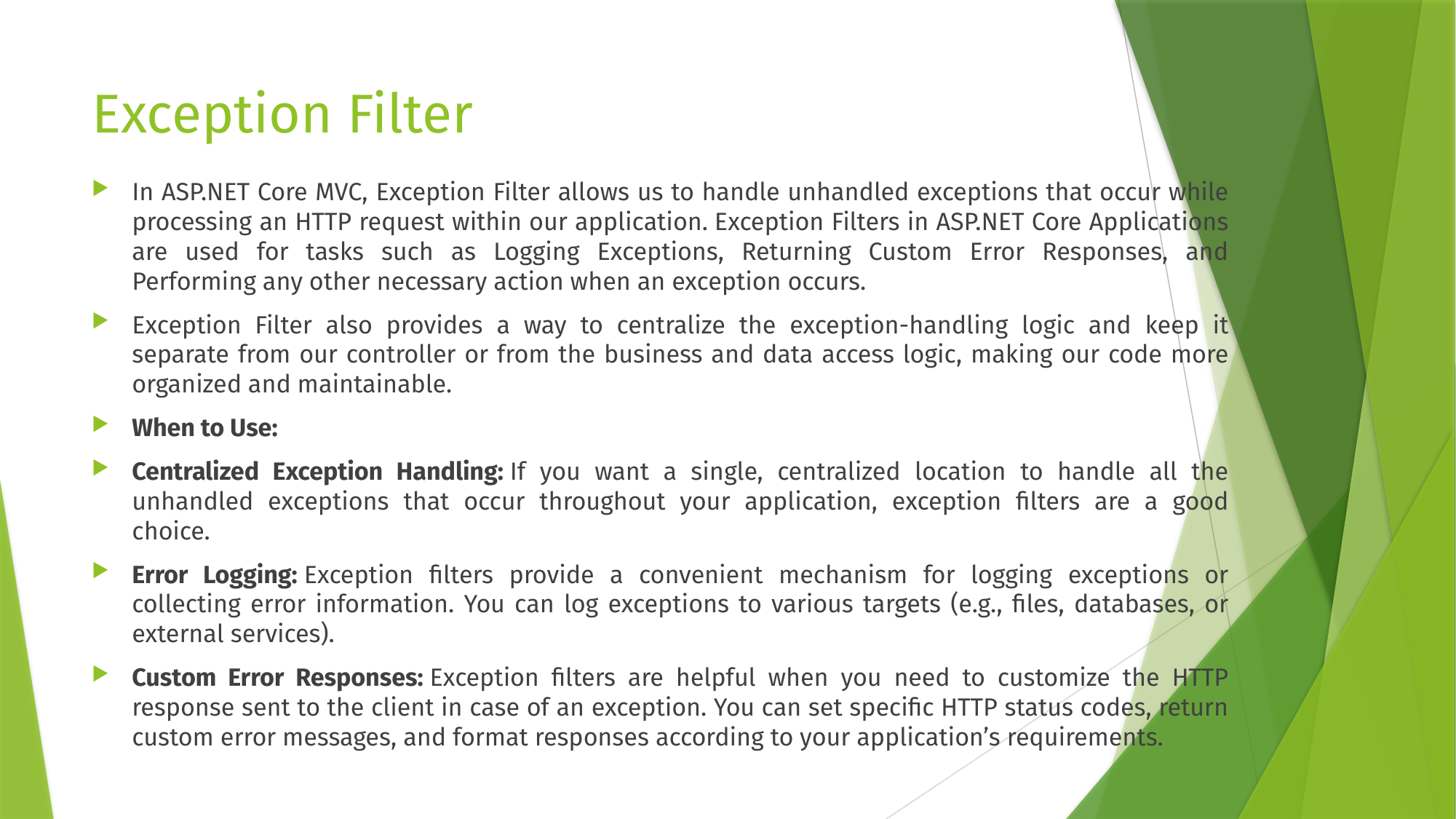

# Exception Filter
In ASP.NET Core MVC, Exception Filter allows us to handle unhandled exceptions that occur while processing an HTTP request within our application. Exception Filters in ASP.NET Core Applications are used for tasks such as Logging Exceptions, Returning Custom Error Responses, and Performing any other necessary action when an exception occurs.
Exception Filter also provides a way to centralize the exception-handling logic and keep it separate from our controller or from the business and data access logic, making our code more organized and maintainable.
When to Use:
Centralized Exception Handling: If you want a single, centralized location to handle all the unhandled exceptions that occur throughout your application, exception filters are a good choice.
Error Logging: Exception filters provide a convenient mechanism for logging exceptions or collecting error information. You can log exceptions to various targets (e.g., files, databases, or external services).
Custom Error Responses: Exception filters are helpful when you need to customize the HTTP response sent to the client in case of an exception. You can set specific HTTP status codes, return custom error messages, and format responses according to your application’s requirements.